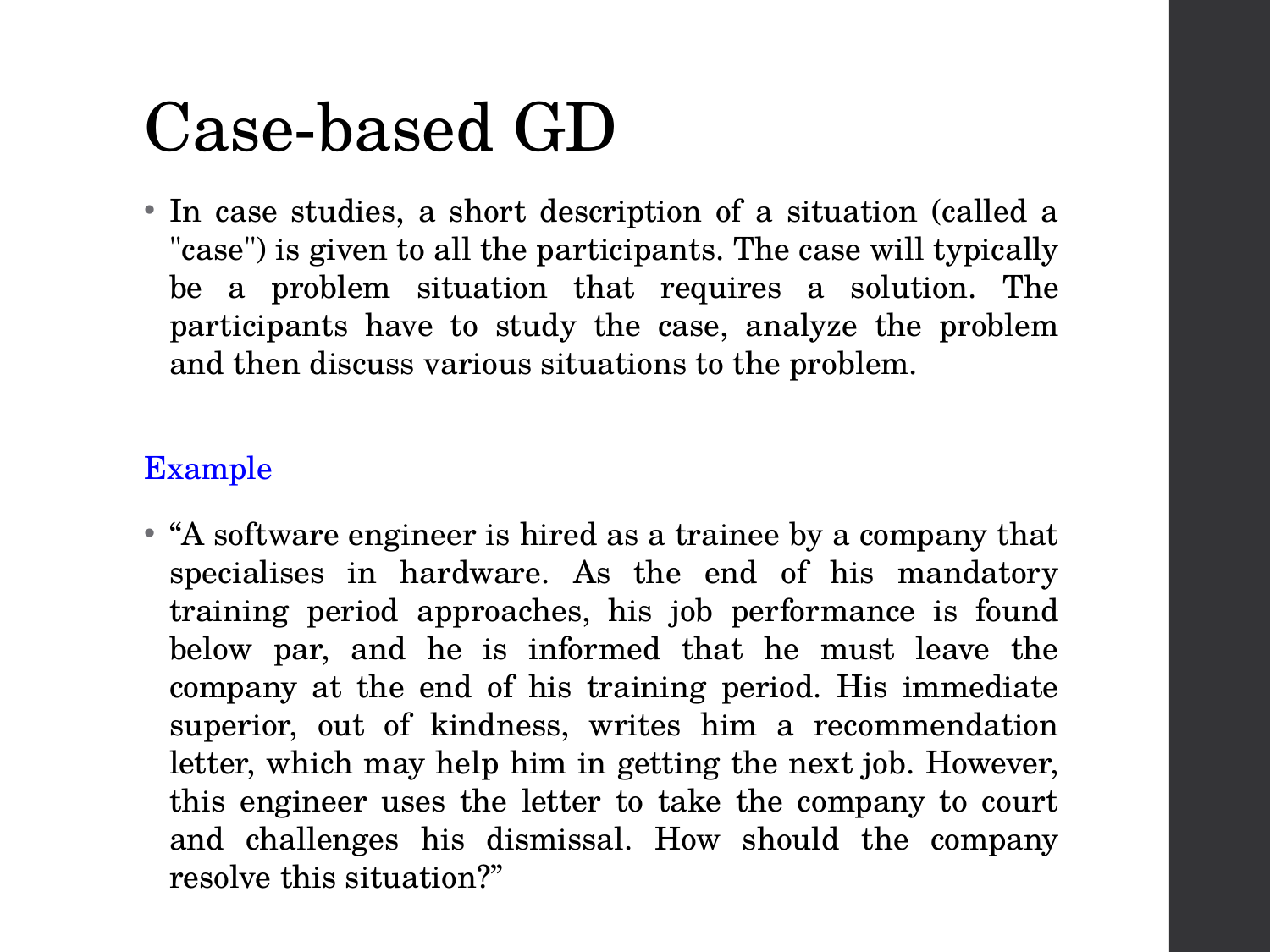

# Case-based GD
In case studies, a short description of a situation (called a "case") is given to all the participants. The case will typically be a problem situation that requires a solution. The participants have to study the case, analyze the problem and then discuss various situations to the problem.

Example
“A software engineer is hired as a trainee by a company that specialises in hardware. As the end of his mandatory training period approaches, his job performance is found below par, and he is informed that he must leave the company at the end of his training period. His immediate superior, out of kindness, writes him a recommendation letter, which may help him in getting the next job. However, this engineer uses the letter to take the company to court and challenges his dismissal. How should the company resolve this situation?”